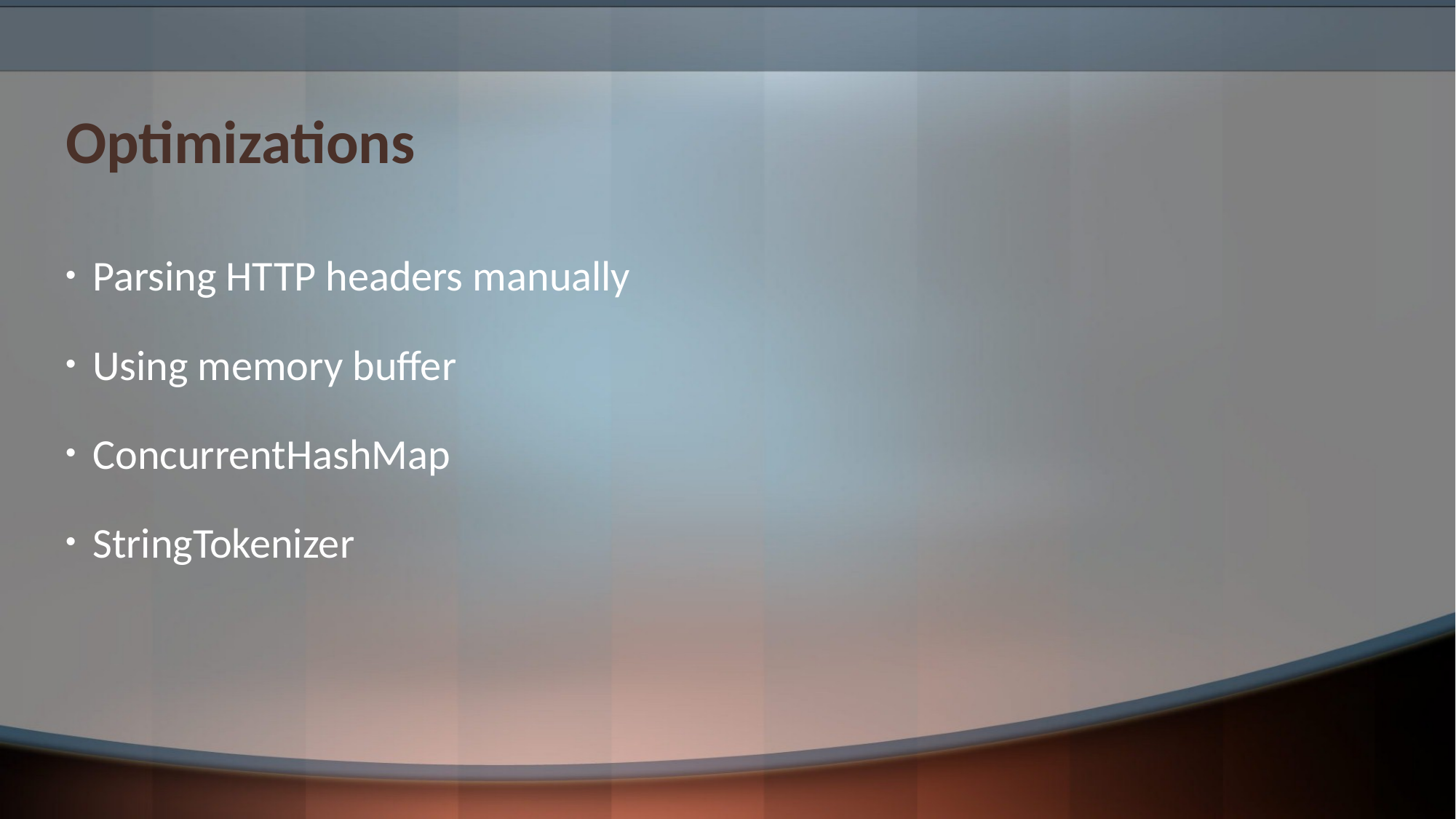

# Optimizations
Parsing HTTP headers manually
Using memory buffer
ConcurrentHashMap
StringTokenizer